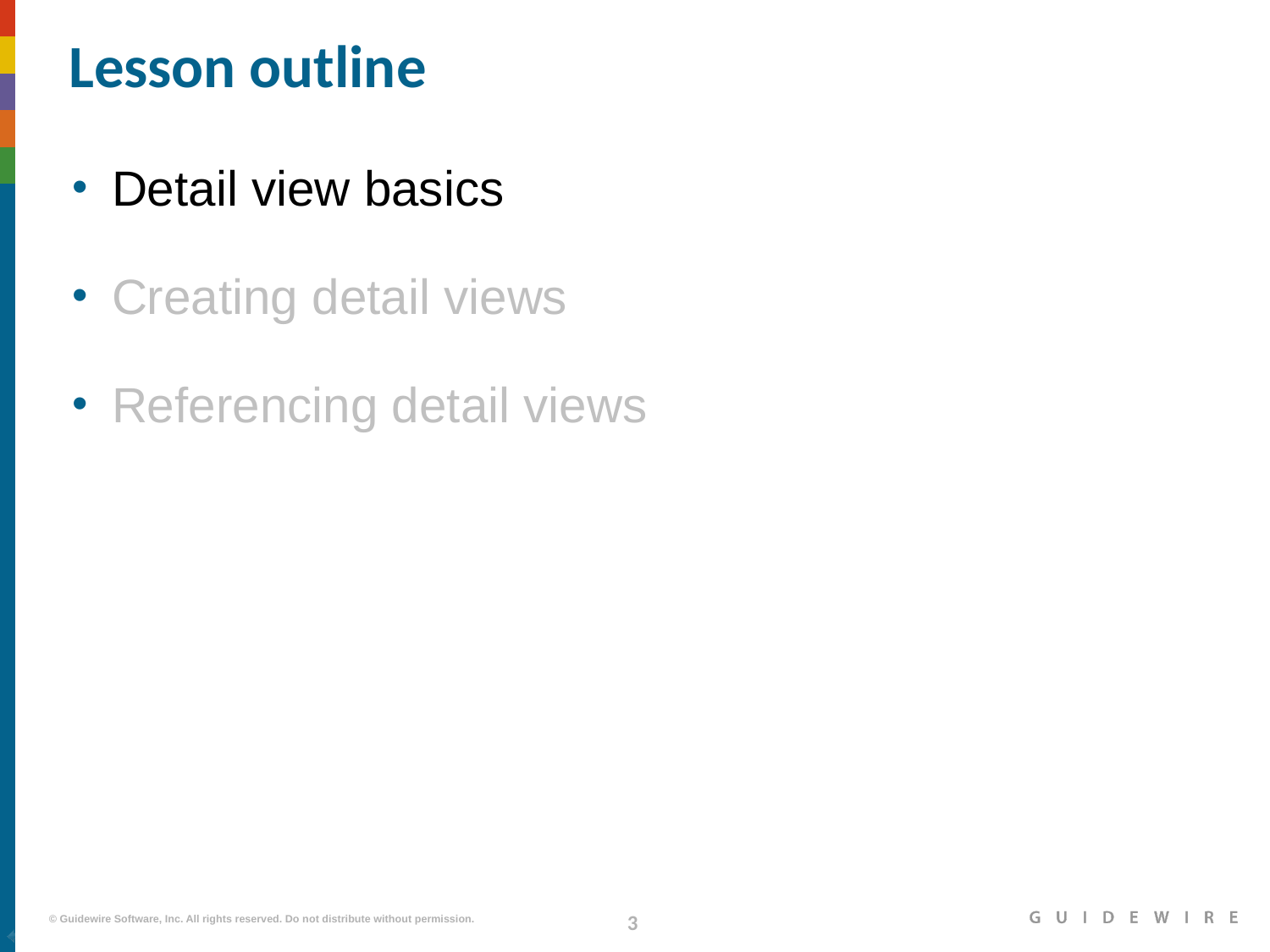

# Lesson outline
Detail view basics
Creating detail views
Referencing detail views